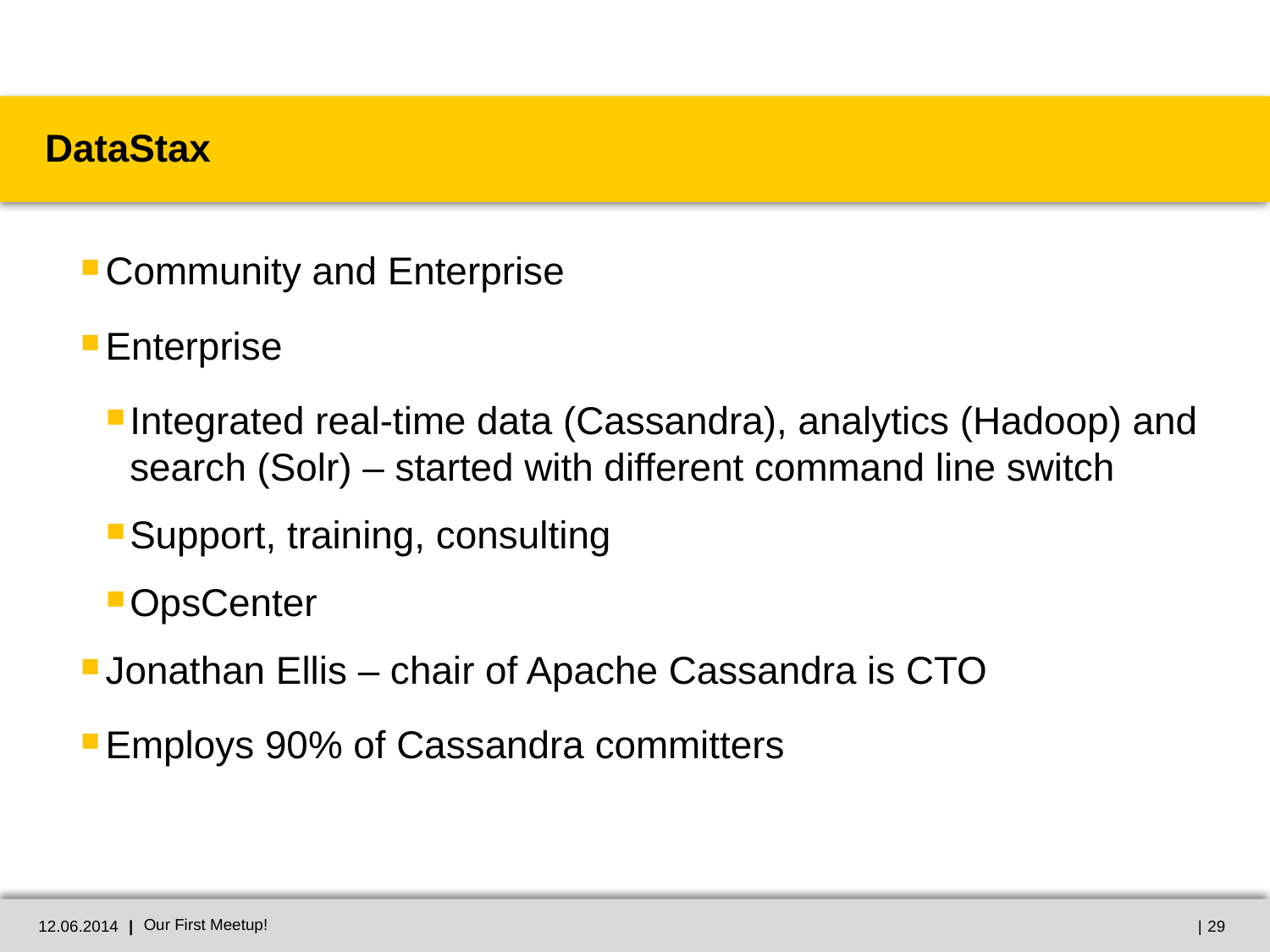

# DataStax
Community and Enterprise
Enterprise
Integrated real-time data (Cassandra), analytics (Hadoop) and search (Solr) – started with different command line switch
Support, training, consulting
OpsCenter
Jonathan Ellis – chair of Apache Cassandra is CTO
Employs 90% of Cassandra committers
12.06.2014